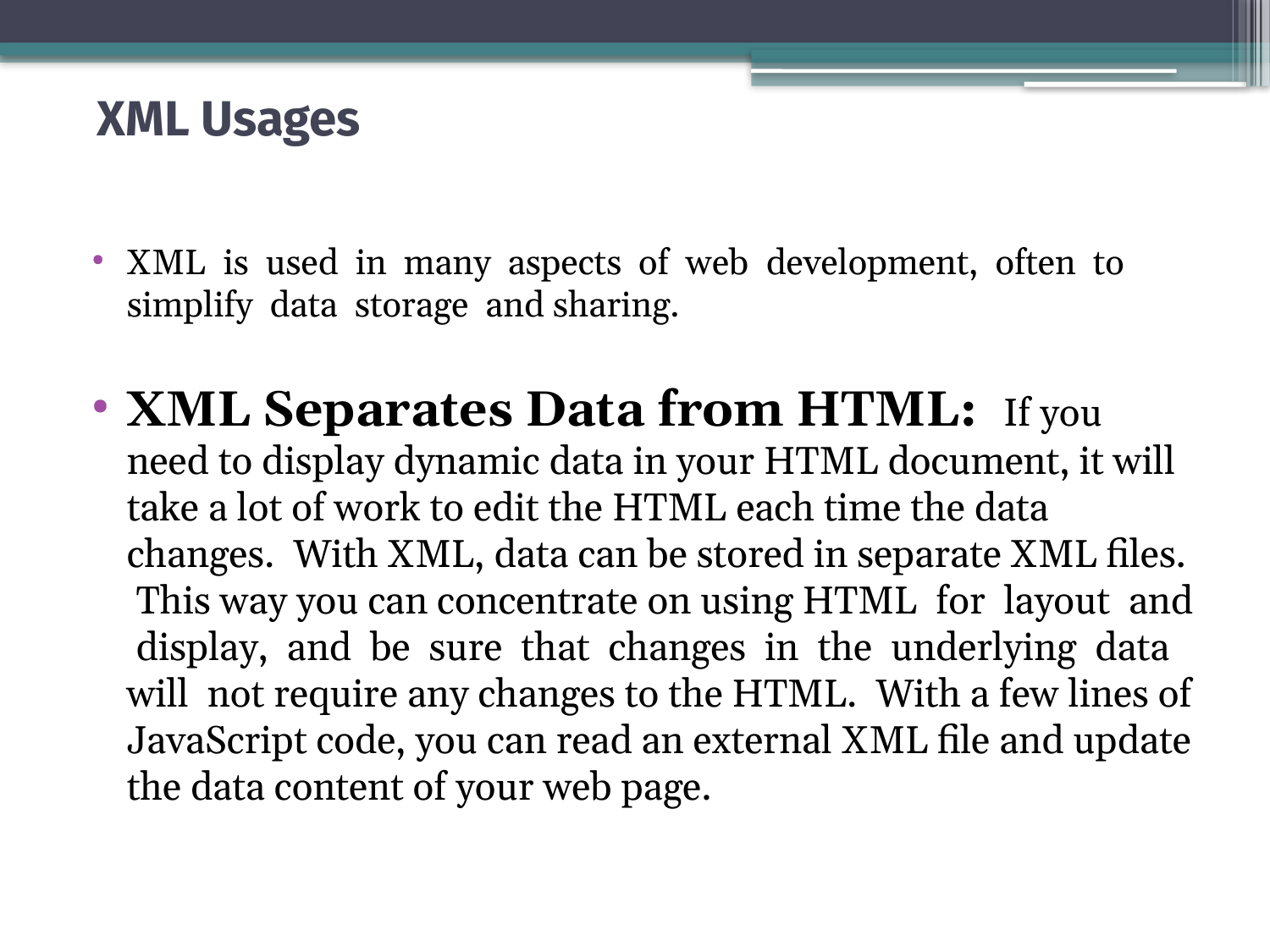

# XML Usages
XML  is  used  in  many  aspects  of  web  development,  often  to  simplify  data  storage  and sharing.

XML Separates Data from HTML:  If you need to display dynamic data in your HTML document, it will take a lot of work to edit the HTML each time the data changes.  With XML, data can be stored in separate XML files.  This way you can concentrate on using HTML  for  layout  and  display,  and  be  sure  that  changes  in  the  underlying  data  will  not require any changes to the HTML.  With a few lines of JavaScript code, you can read an external XML file and update the data content of your web page.